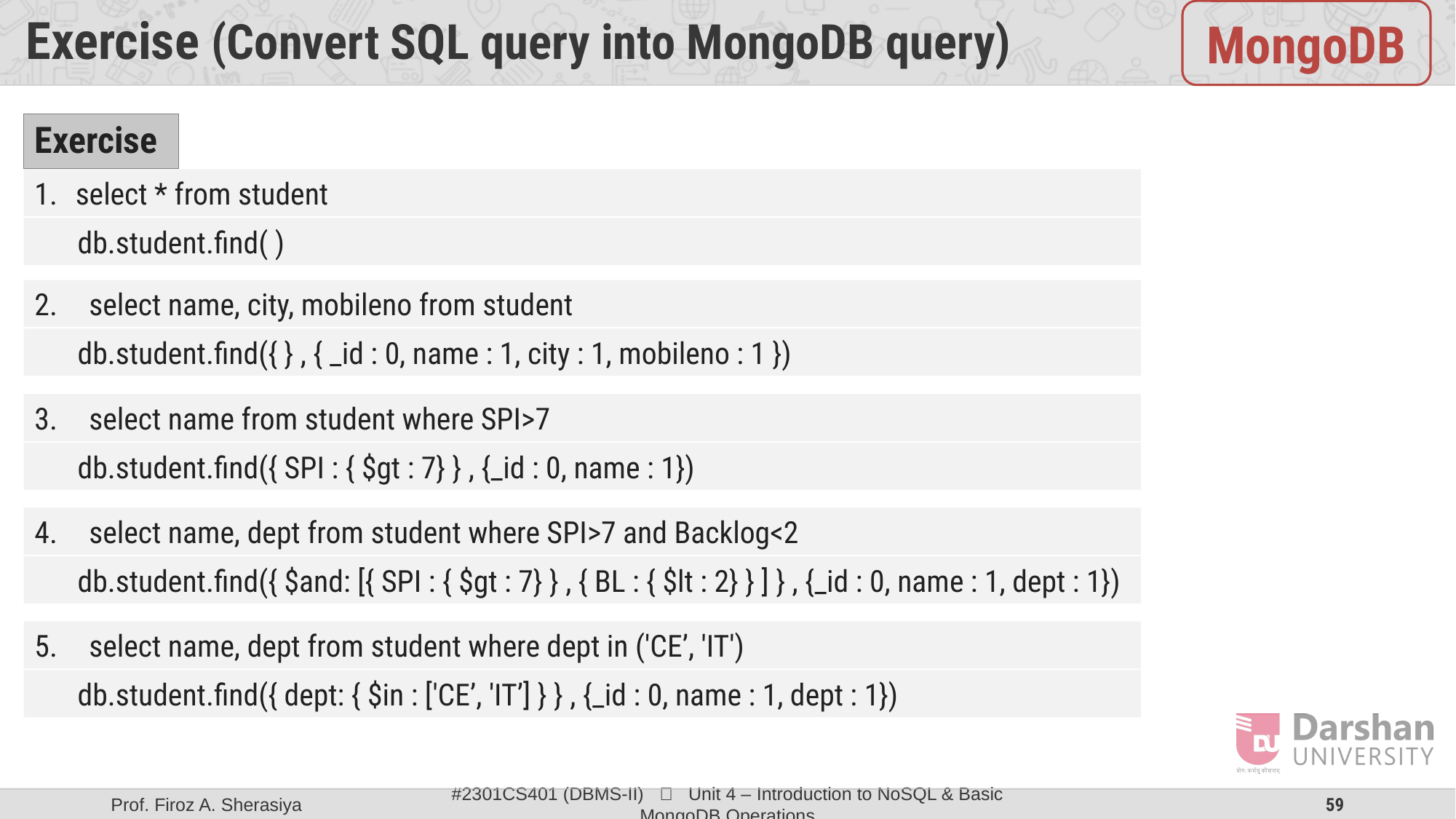

# Exercise (Convert SQL query into MongoDB query)
MongoDB
| Exercise |
| --- |
select * from student
db.student.find( )
select name, city, mobileno from student
db.student.find({ } , { _id : 0, name : 1, city : 1, mobileno : 1 })
select name from student where SPI>7
db.student.find({ SPI : { $gt : 7} } , {_id : 0, name : 1})
select name, dept from student where SPI>7 and Backlog<2
db.student.find({ $and: [{ SPI : { $gt : 7} } , { BL : { $lt : 2} } ] } , {_id : 0, name : 1, dept : 1})
select name, dept from student where dept in ('CE’, 'IT')
db.student.find({ dept: { $in : ['CE’, 'IT’] } } , {_id : 0, name : 1, dept : 1})